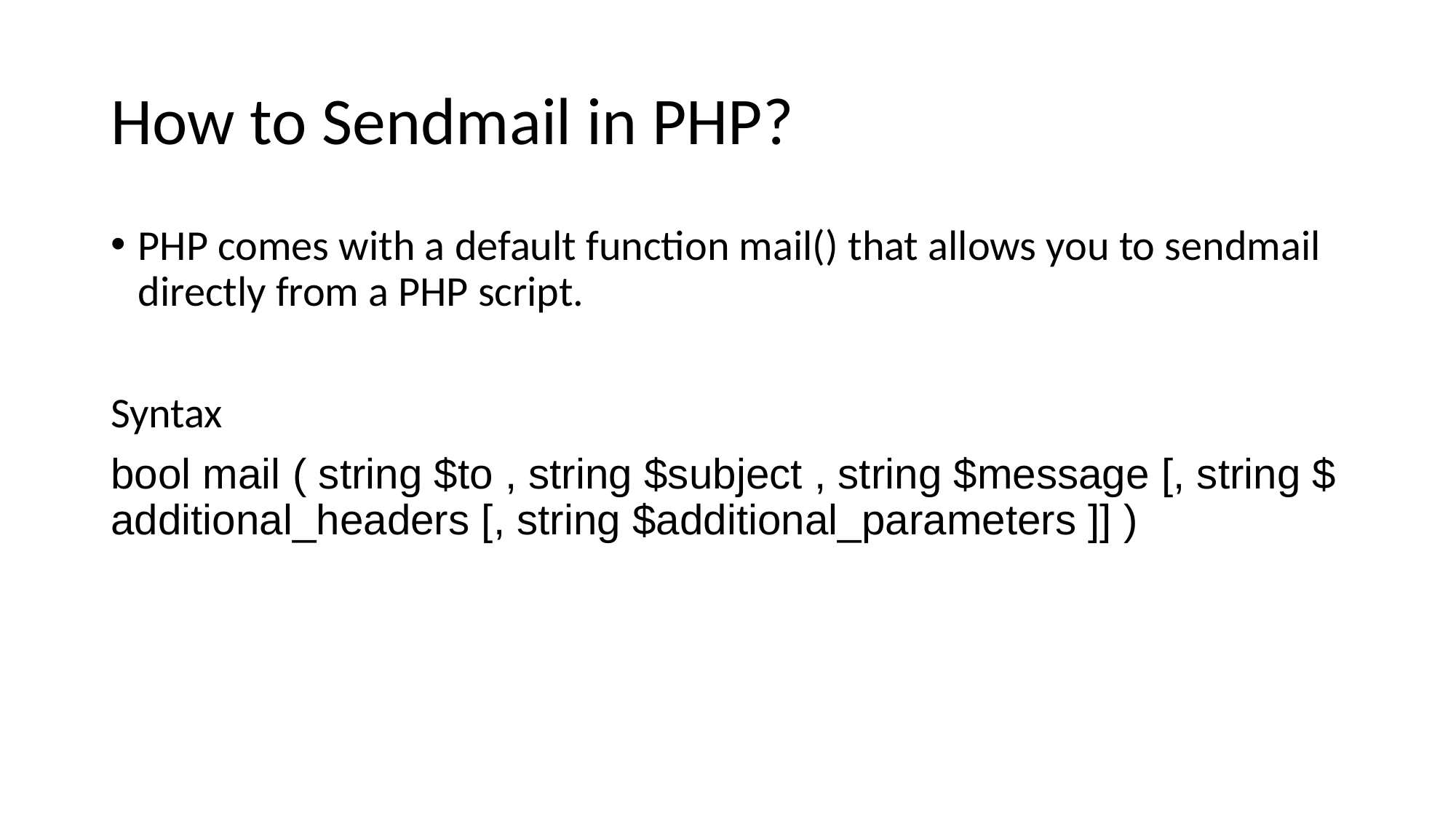

# How to Sendmail in PHP?
PHP comes with a default function mail() that allows you to sendmail directly from a PHP script.

Syntax
bool mail ( string $to , string $subject , string $message [, string $additional_headers [, string $additional_parameters ]] )